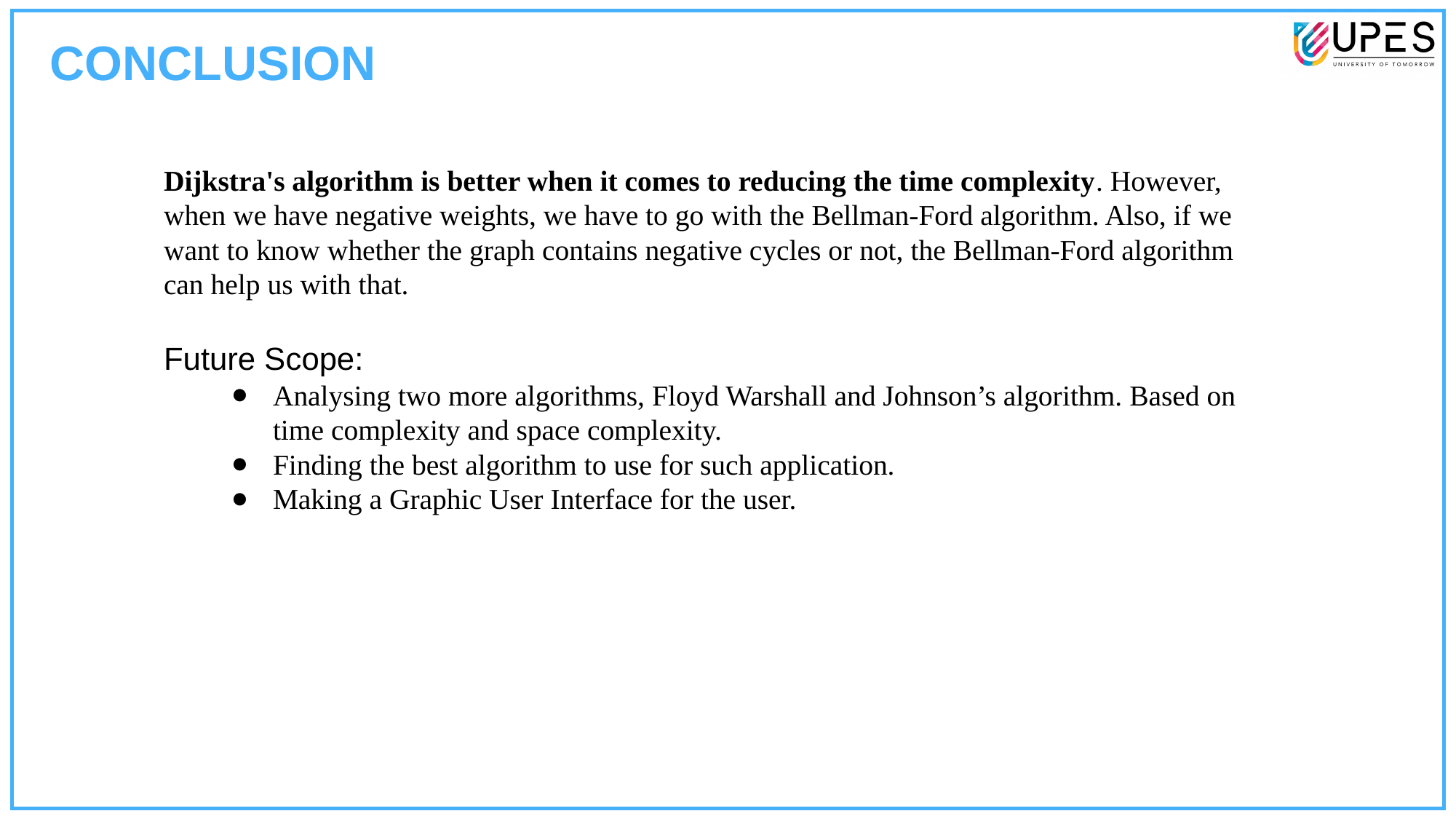

CONCLUSION
Dijkstra's algorithm is better when it comes to reducing the time complexity. However, when we have negative weights, we have to go with the Bellman-Ford algorithm. Also, if we want to know whether the graph contains negative cycles or not, the Bellman-Ford algorithm can help us with that.

Future Scope:
Analysing two more algorithms, Floyd Warshall and Johnson’s algorithm. Based on time complexity and space complexity.
Finding the best algorithm to use for such application.
Making a Graphic User Interface for the user.